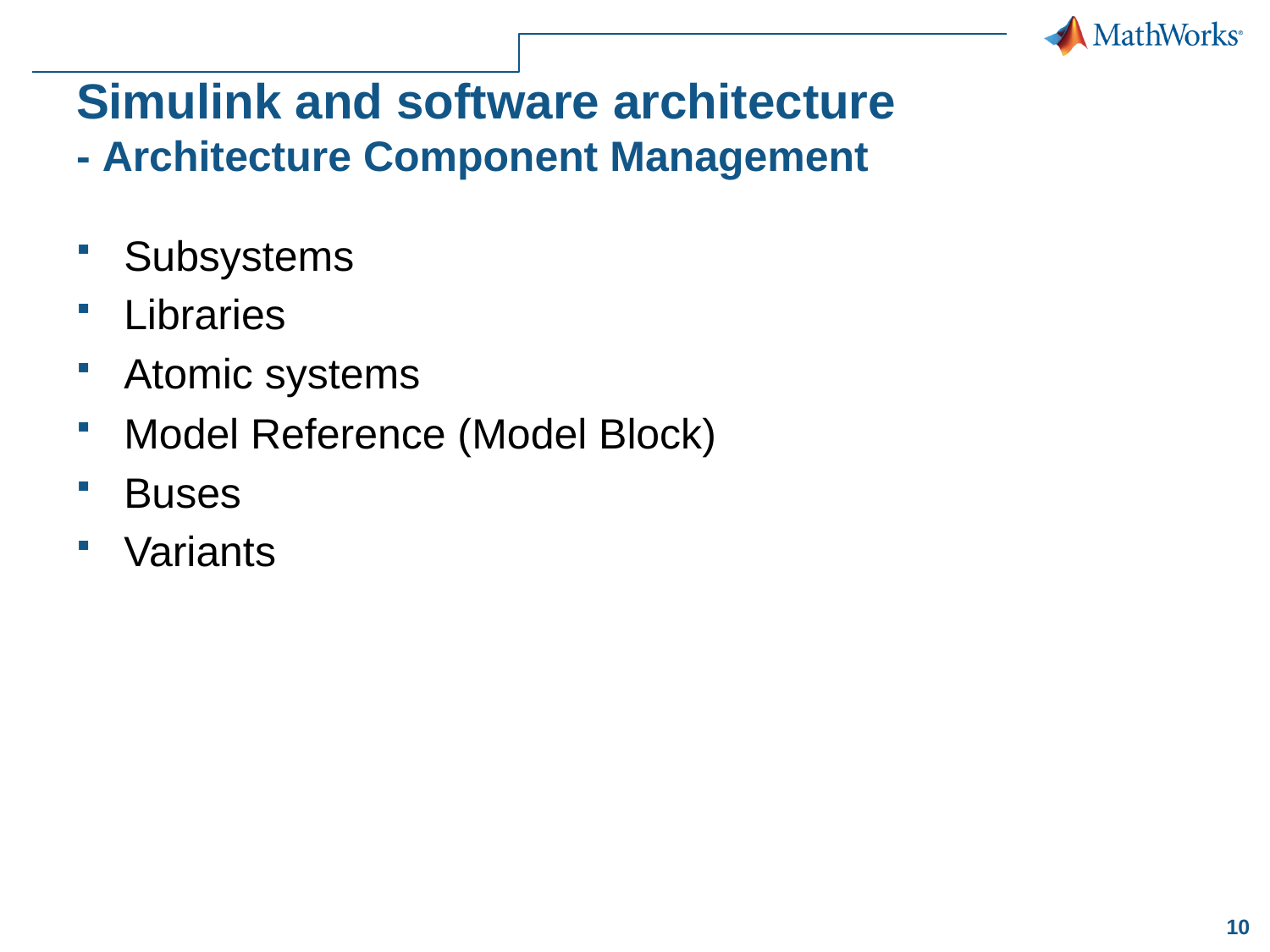

# Simulink and software architecture - Architecture Component Management
Subsystems
Libraries
Atomic systems
Model Reference (Model Block)
Buses
Variants